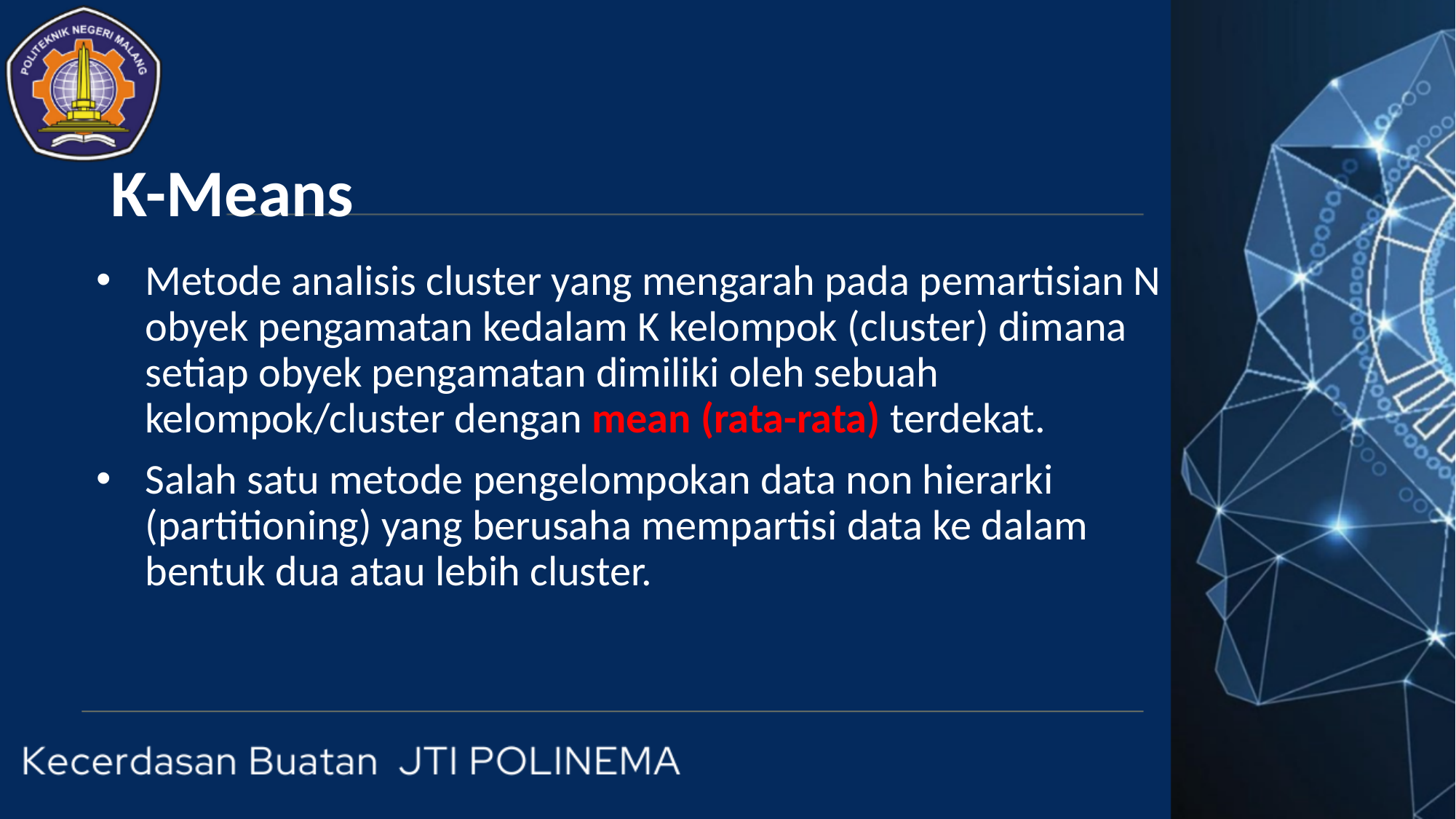

# K-Means
Metode analisis cluster yang mengarah pada pemartisian N obyek pengamatan kedalam K kelompok (cluster) dimana setiap obyek pengamatan dimiliki oleh sebuah kelompok/cluster dengan mean (rata-rata) terdekat.
Salah satu metode pengelompokan data non hierarki (partitioning) yang berusaha mempartisi data ke dalam bentuk dua atau lebih cluster.